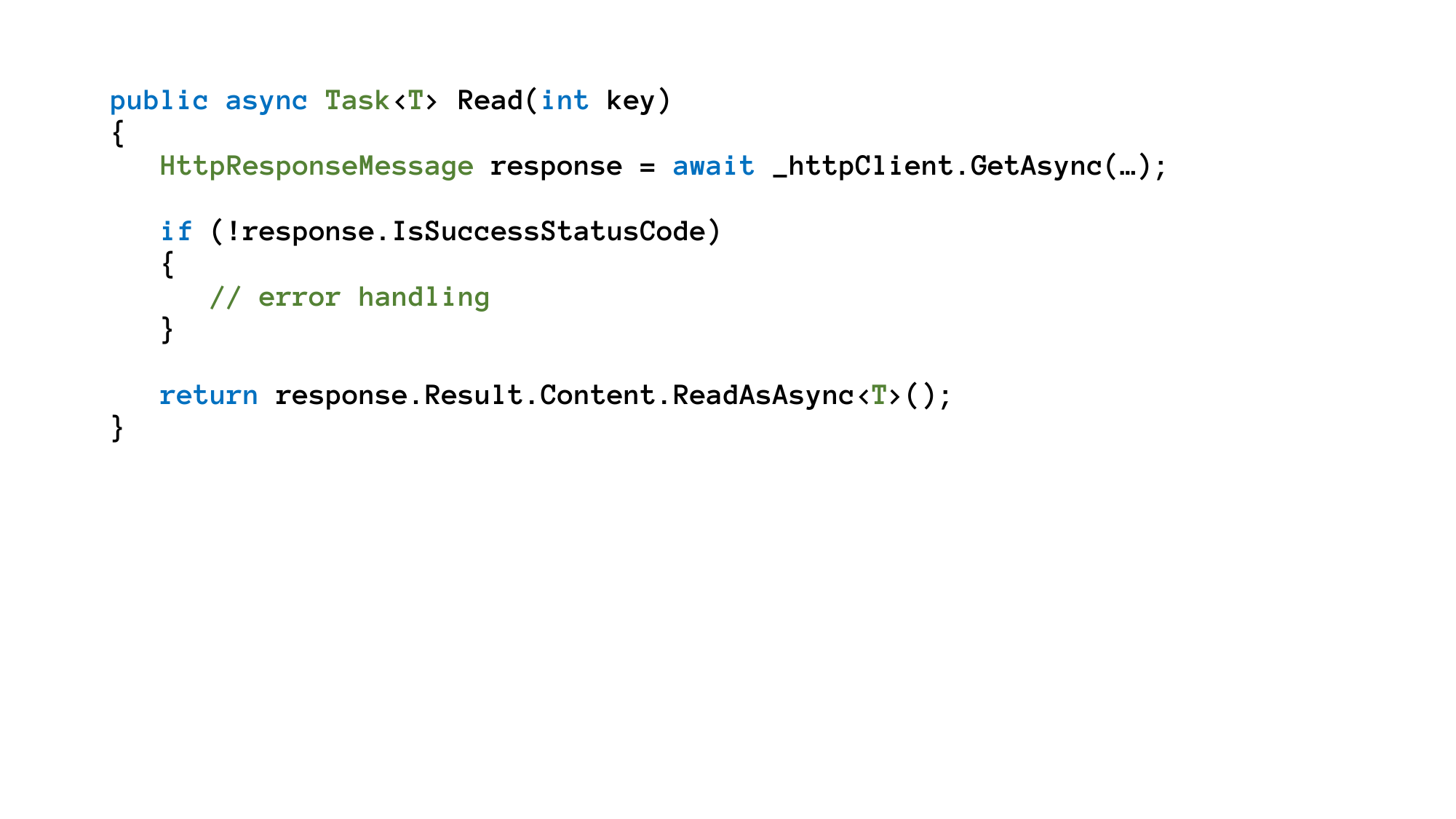

public async Task<T> Read(int key)
{
   HttpResponseMessage response = await _httpClient.GetAsync(…);

   if (!response.IsSuccessStatusCode)
   {
      // error handling
   }

   return response.Result.Content.ReadAsAsync<T>();
}